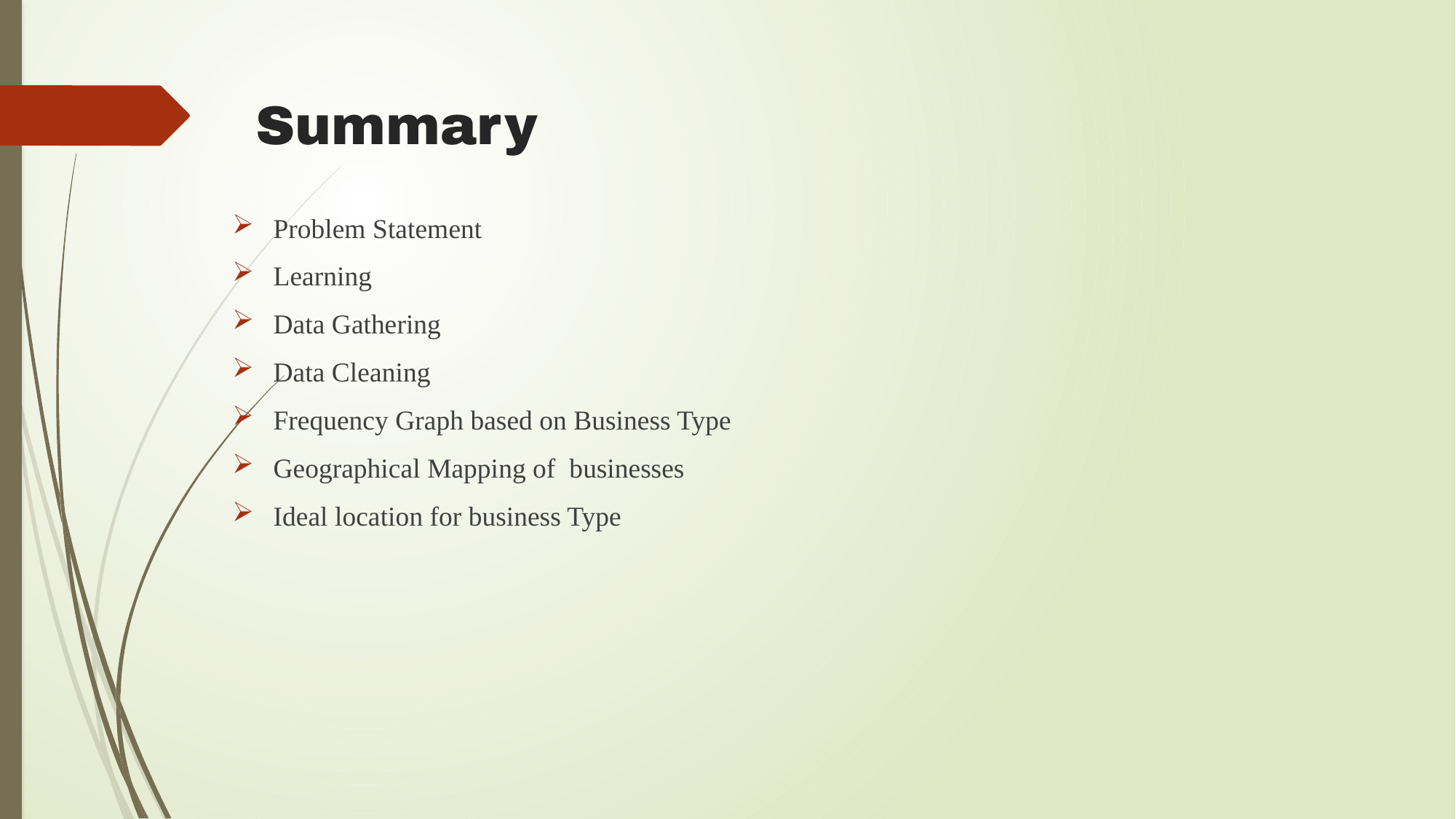

# Summary
Problem Statement
Learning
Data Gathering
Data Cleaning
Frequency Graph based on Business Type
Geographical Mapping of  businesses
Ideal location for business Type